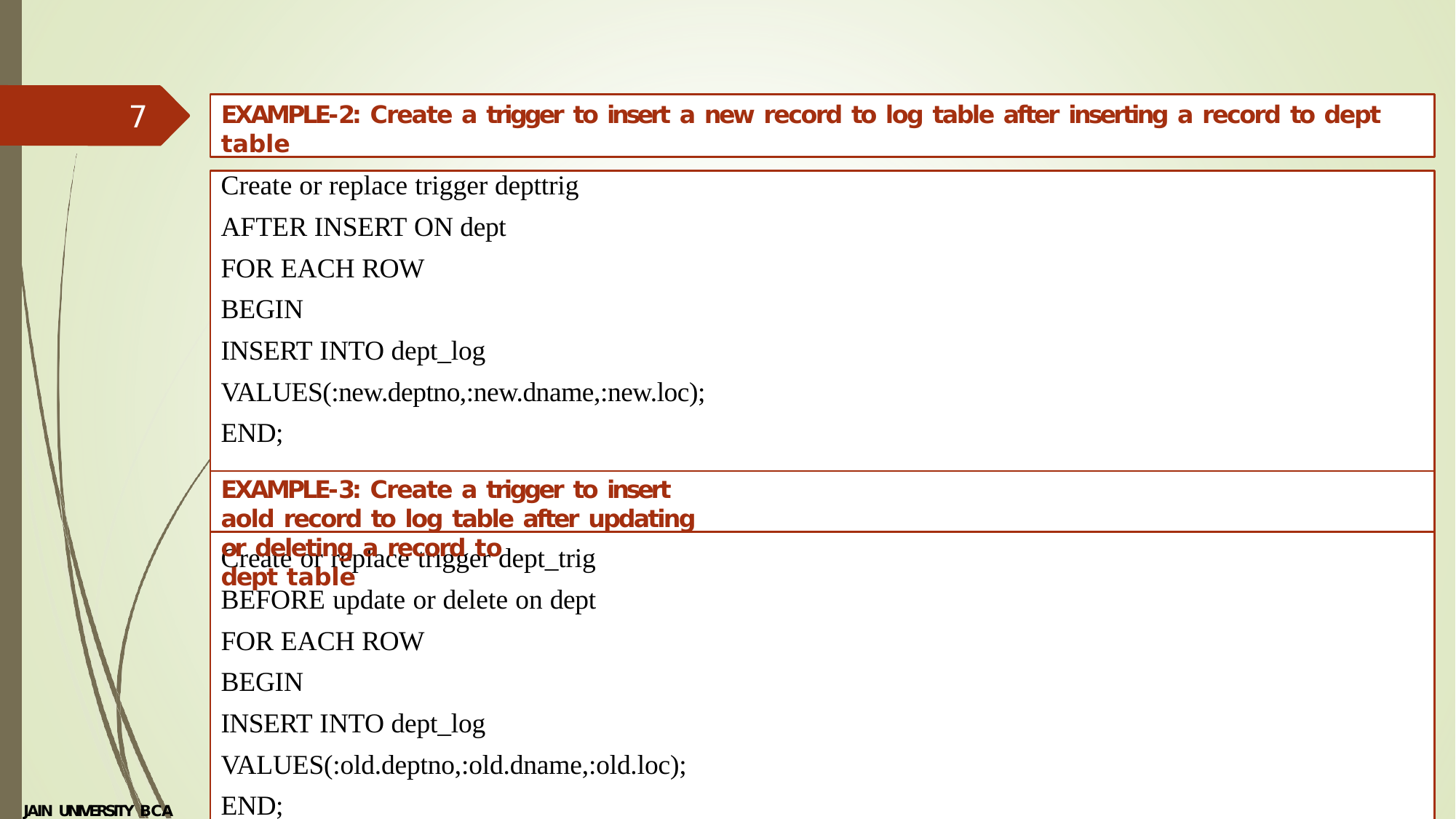

EXAMPLE-2: Create a trigger to insert a new record to log table after inserting a record to dept table
7
Create or replace trigger depttrig AFTER INSERT ON dept
FOR EACH ROW BEGIN
INSERT INTO dept_log VALUES(:new.deptno,:new.dname,:new.loc); END;
EXAMPLE-3: Create a trigger to insert aold record to log table after updating or deleting a record to
dept table

Create or replace trigger dept_trig BEFORE update or delete on dept FOR EACH ROW
BEGIN
INSERT INTO dept_log VALUES(:old.deptno,:old.dname,:old.loc); END;
JAIN UNIVERSITY BCA